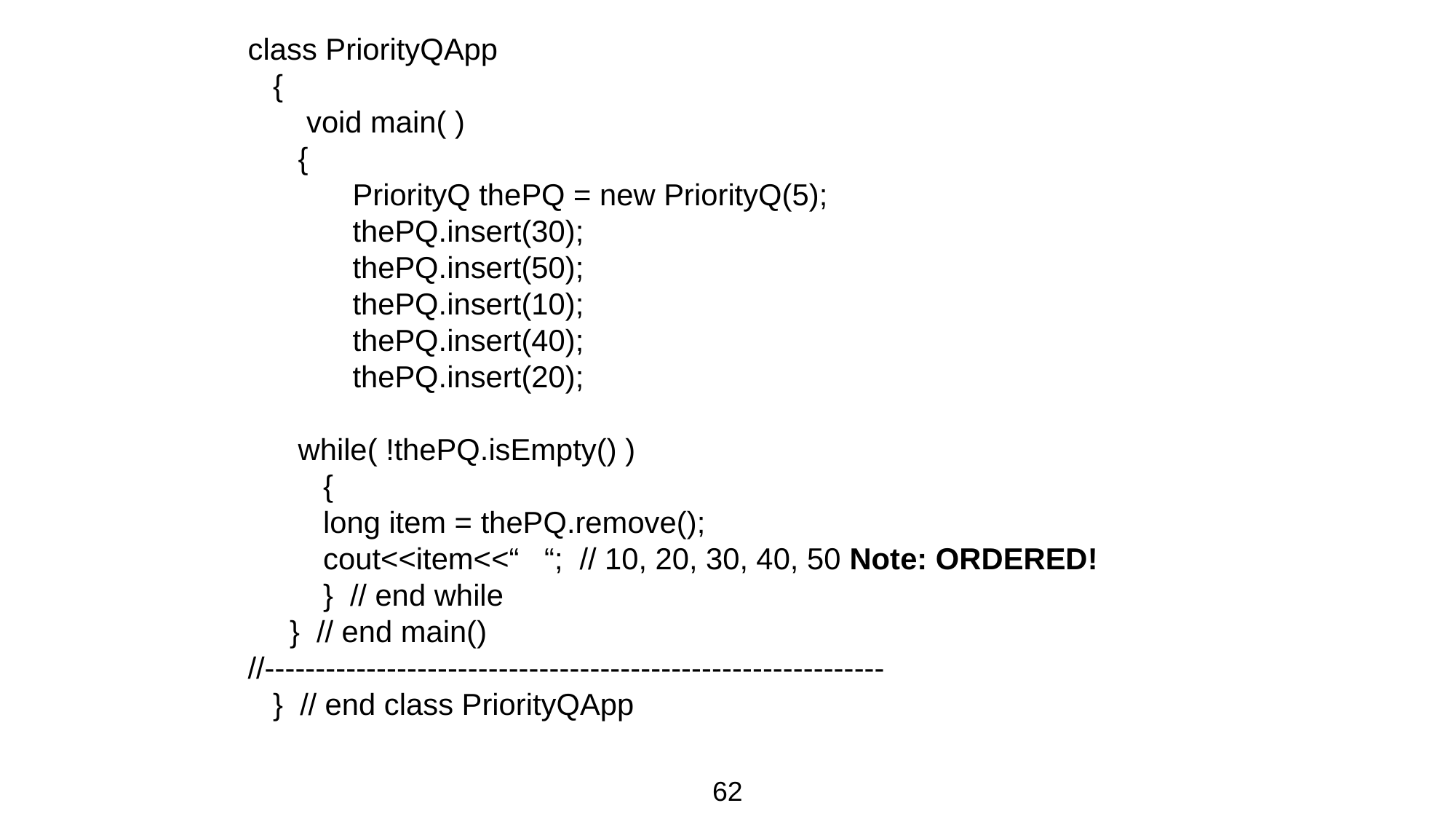

class PriorityQApp
   {
       void main( )
      {
      PriorityQ thePQ = new PriorityQ(5);
      thePQ.insert(30);
      thePQ.insert(50);
      thePQ.insert(10);
      thePQ.insert(40);
      thePQ.insert(20);

      while( !thePQ.isEmpty() )
         {
         long item = thePQ.remove();
         cout<<item<<“   “;  // 10, 20, 30, 40, 50 Note: ORDERED!
         }  // end while
     }  // end main()
//-------------------------------------------------------------
   }  // end class PriorityQApp
62